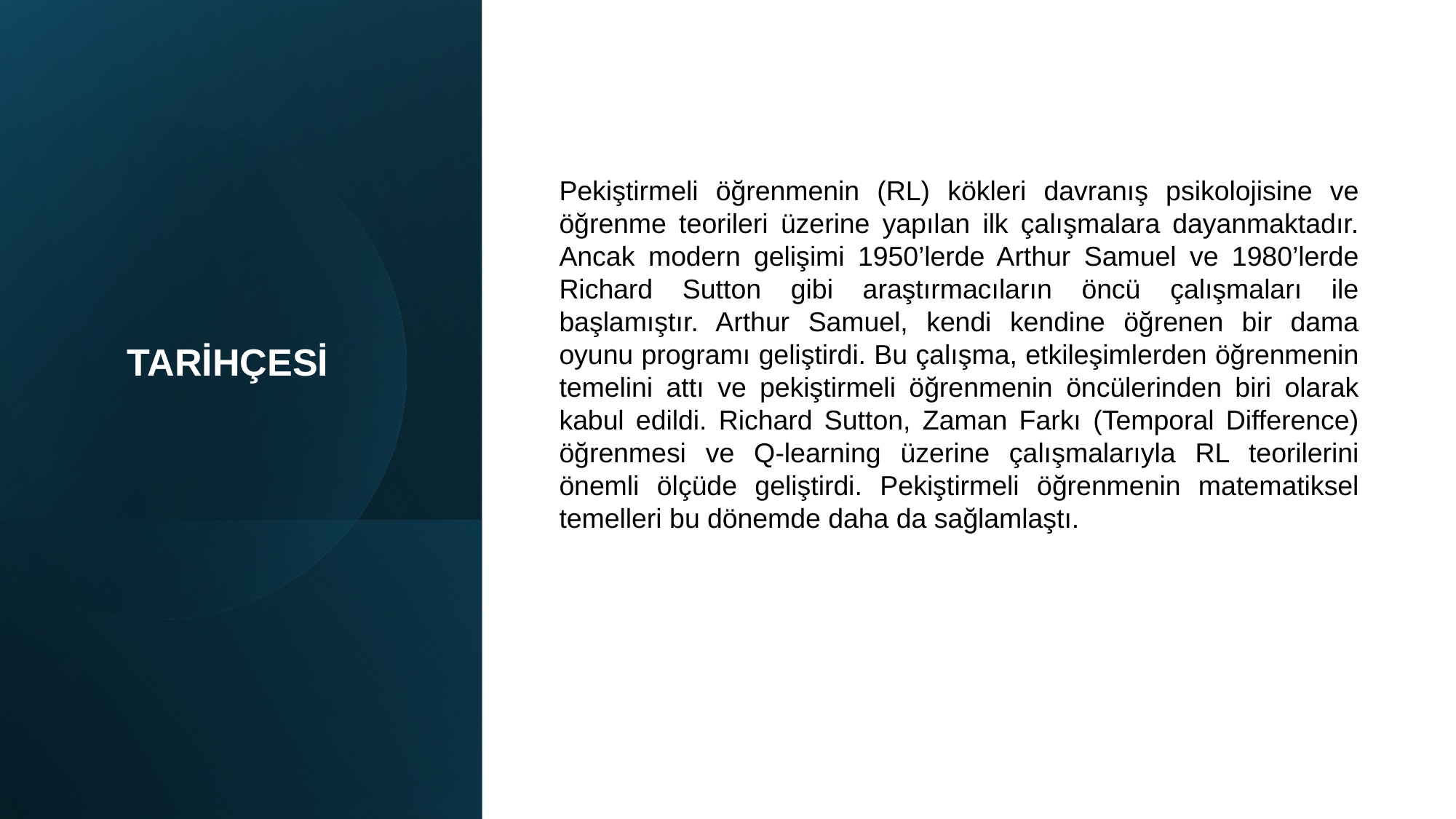

Pekiştirmeli öğrenmenin (RL) kökleri davranış psikolojisine ve öğrenme teorileri üzerine yapılan ilk çalışmalara dayanmaktadır. Ancak modern gelişimi 1950’lerde Arthur Samuel ve 1980’lerde Richard Sutton gibi araştırmacıların öncü çalışmaları ile başlamıştır. Arthur Samuel, kendi kendine öğrenen bir dama oyunu programı geliştirdi. Bu çalışma, etkileşimlerden öğrenmenin temelini attı ve pekiştirmeli öğrenmenin öncülerinden biri olarak kabul edildi. Richard Sutton, Zaman Farkı (Temporal Difference) öğrenmesi ve Q-learning üzerine çalışmalarıyla RL teorilerini önemli ölçüde geliştirdi. Pekiştirmeli öğrenmenin matematiksel temelleri bu dönemde daha da sağlamlaştı.

# TARİHÇESİ